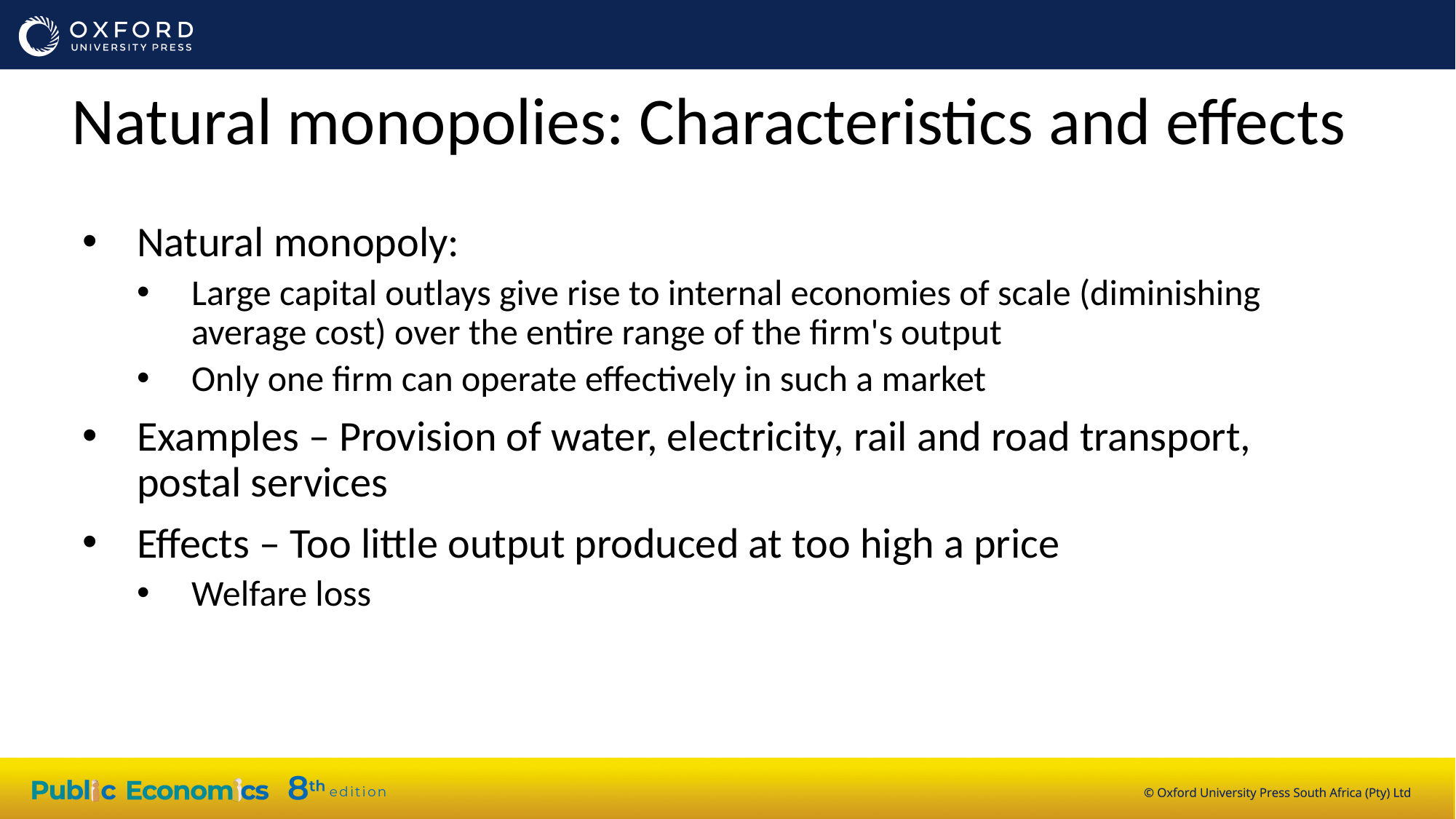

Natural monopolies: Characteristics and effects
Natural monopoly:
Large capital outlays give rise to internal economies of scale (diminishing average cost) over the entire range of the firm's output
Only one firm can operate effectively in such a market
Examples – Provision of water, electricity, rail and road transport, postal services
Effects – Too little output produced at too high a price
Welfare loss